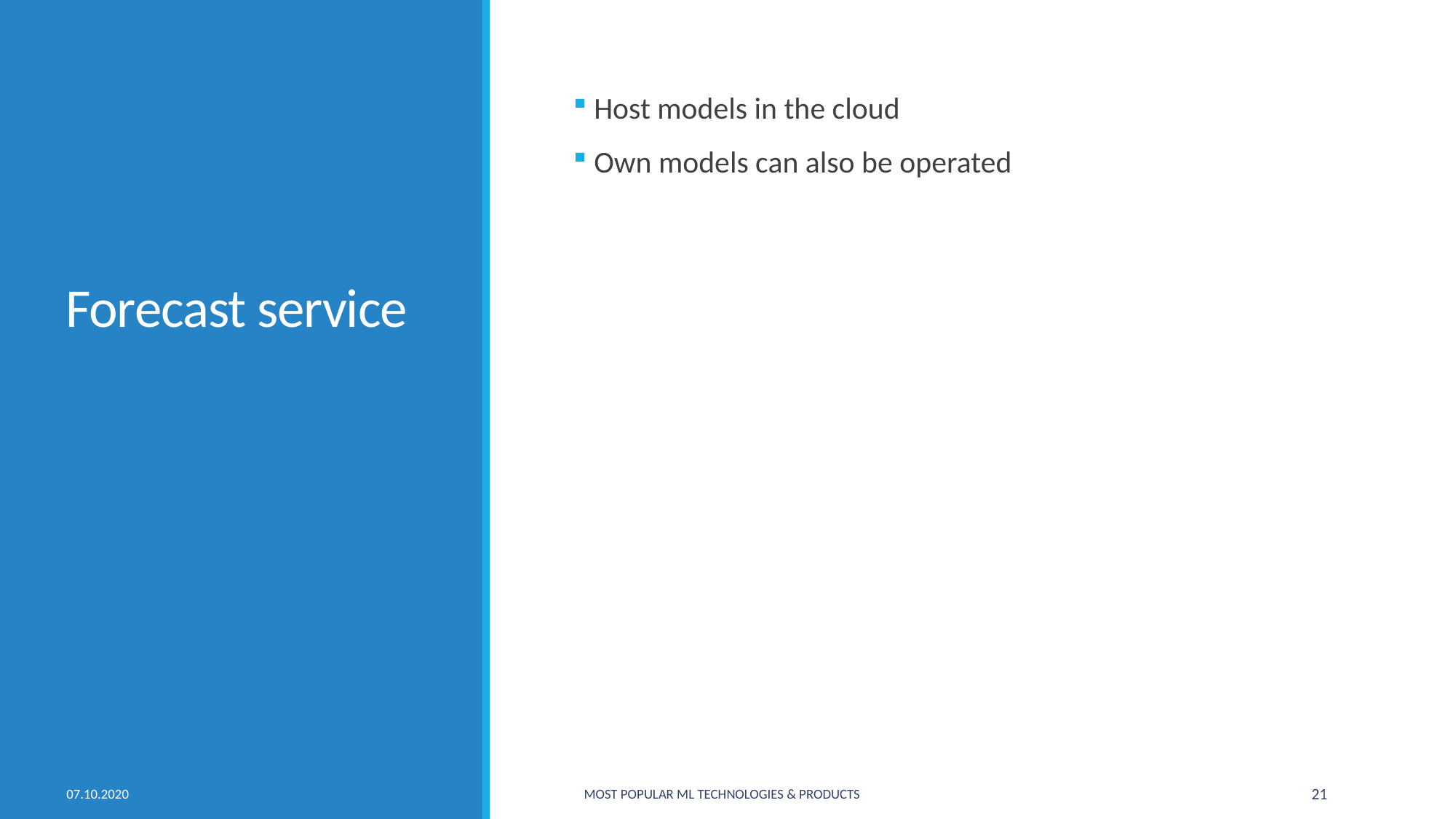

# Forecast service
 Host models in the cloud
 Own models can also be operated

07.10.2020
Most Popular ML Technologies & Products
21